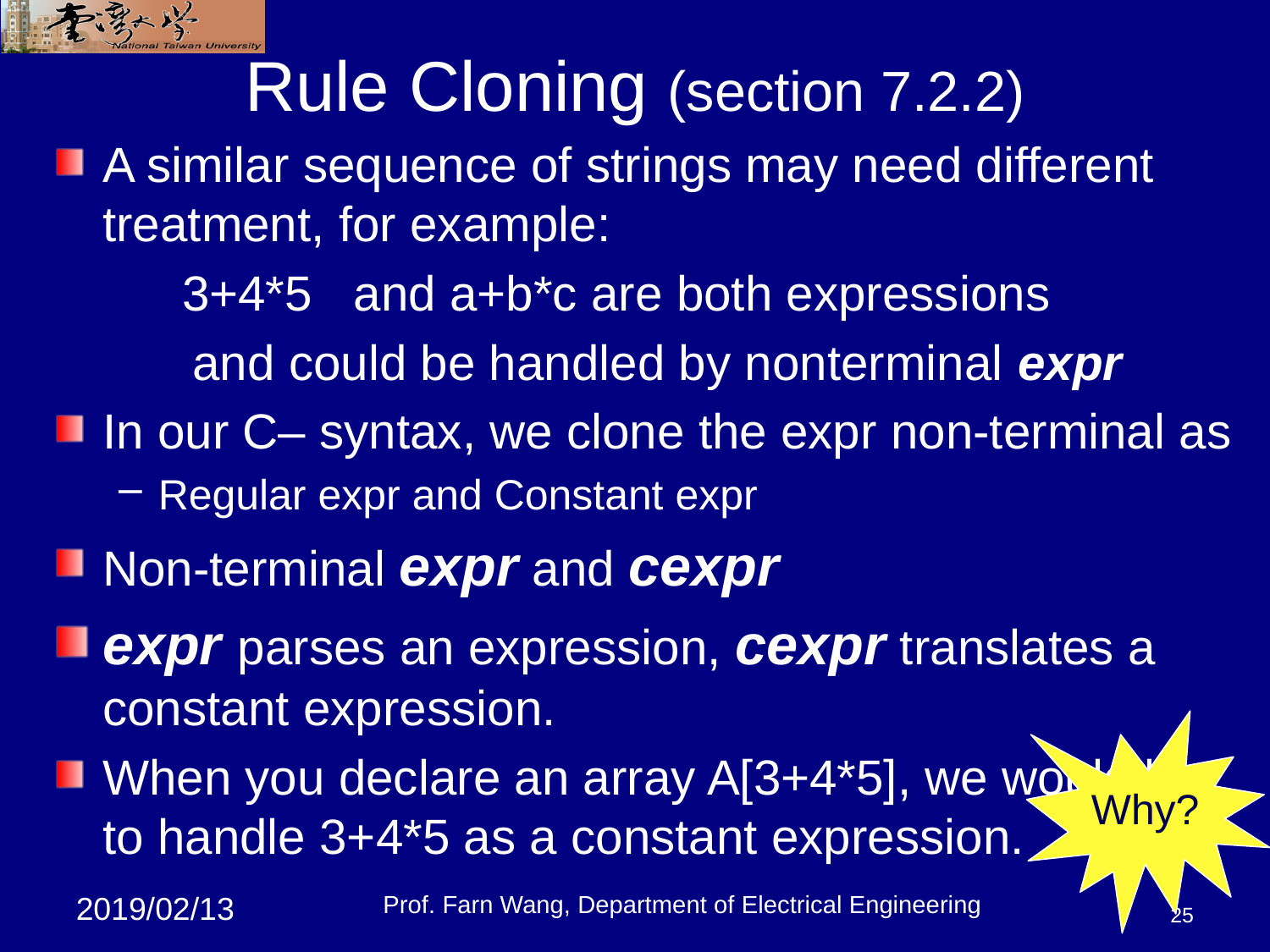

# Rule Cloning (section 7.2.2)
A similar sequence of strings may need different treatment, for example:
	3+4*5   and a+b*c are both expressions
          and could be handled by nonterminal expr
In our C– syntax, we clone the expr non-terminal as
Regular expr and Constant expr
Non-terminal expr and cexpr
expr parses an expression, cexpr translates a constant expression.
When you declare an array A[3+4*5], we would like to handle 3+4*5 as a constant expression.

Why?
Prof. Farn Wang, Department of Electrical Engineering
25